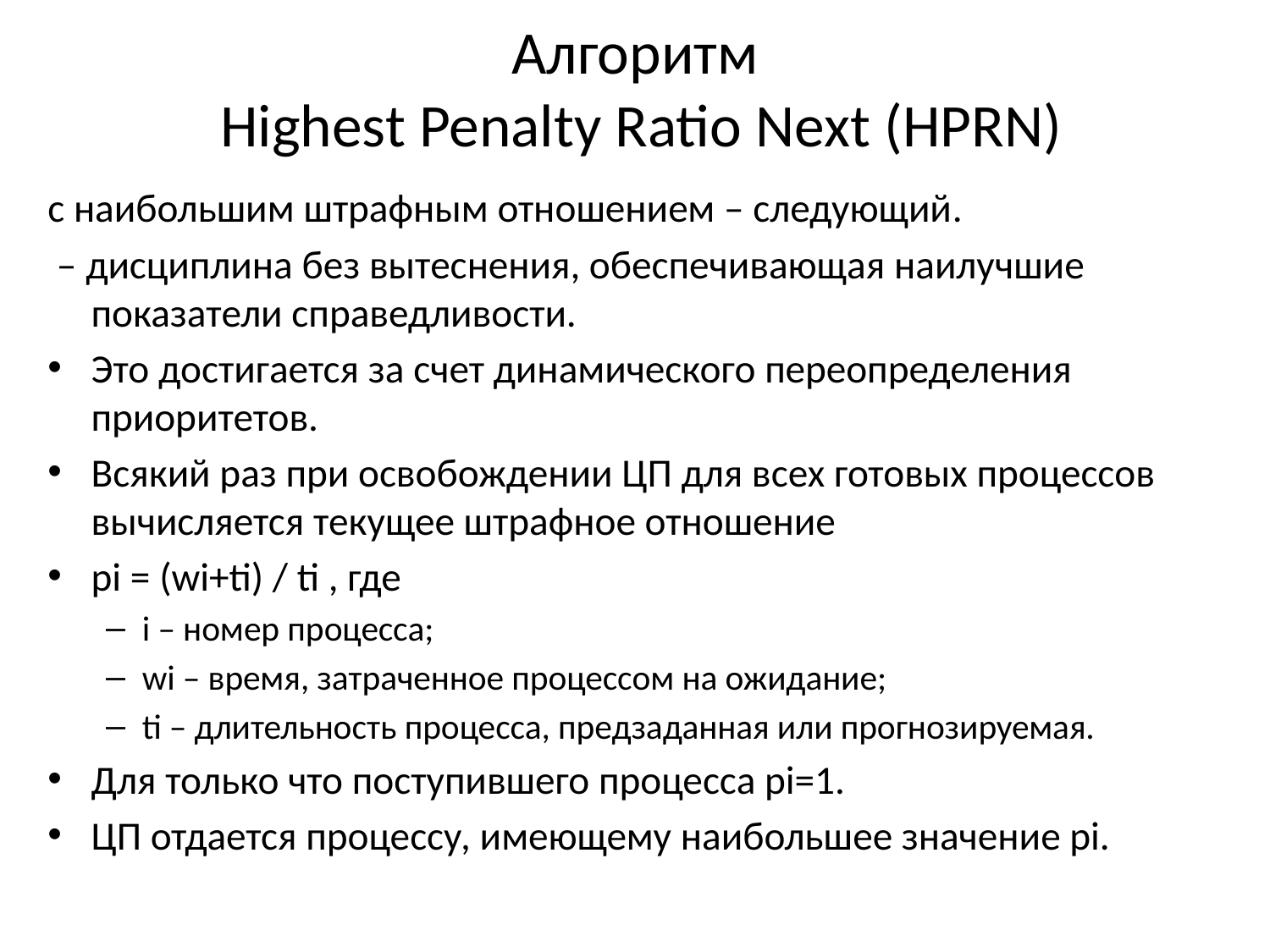

# Алгоритм Highest Penalty Ratio Next (HPRN)
с наибольшим штрафным отношением – следующий.
 – дисциплина без вытеснения, обеспечивающая наилучшие показатели справедливости.
Это достигается за счет динамического переопределения приоритетов.
Всякий раз при освобождении ЦП для всех готовых процессов вычисляется текущее штрафное отношение
pi = (wi+ti) / ti , где
i – номер процесса;
wi – время, затраченное процессом на ожидание;
ti – длительность процесса, предзаданная или прогнозируемая.
Для только что поступившего процесса pi=1.
ЦП отдается процессу, имеющему наибольшее значение pi.